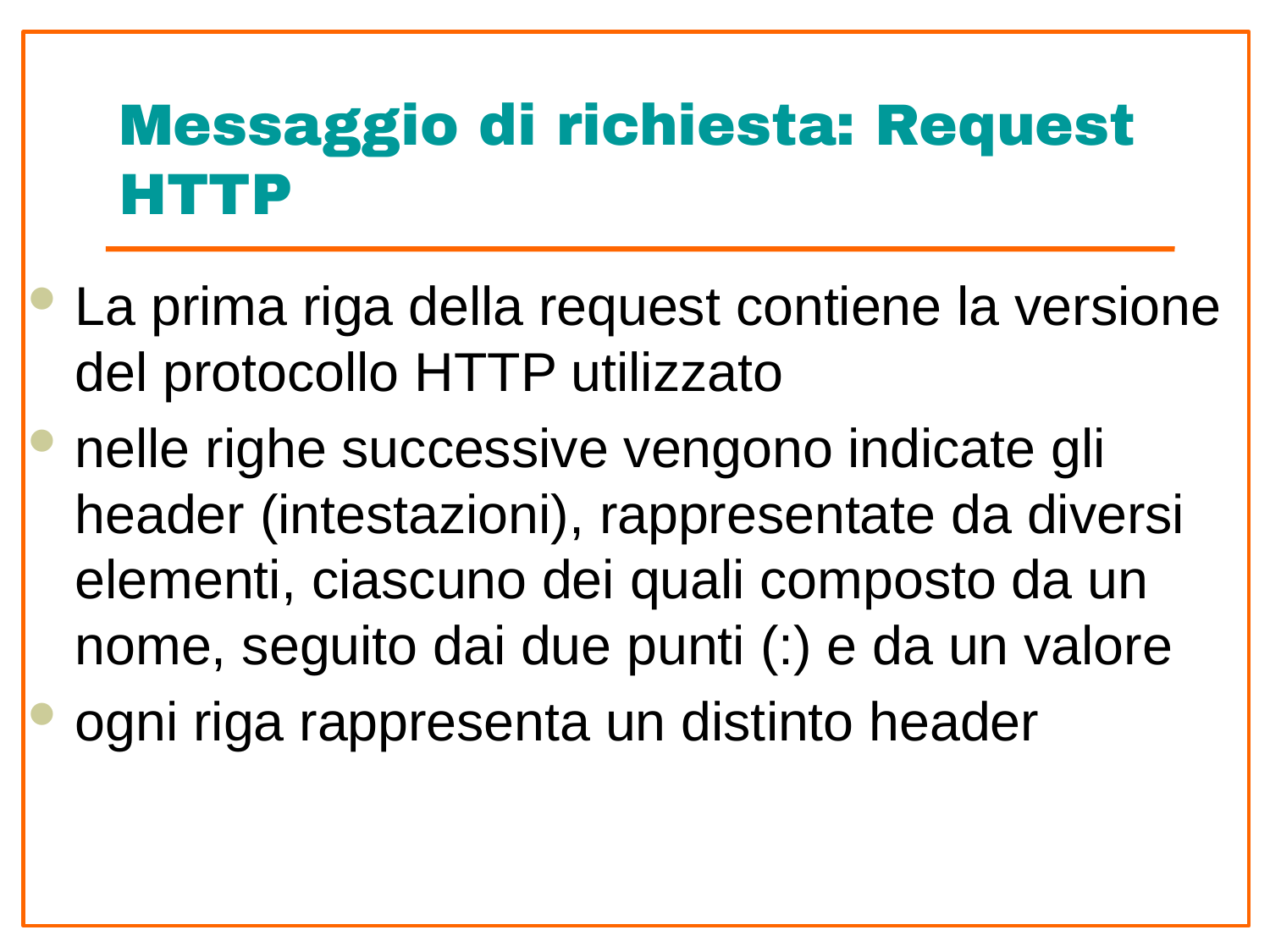

# Messaggio di richiesta: Request HTTP
La prima riga della request contiene la versione del protocollo HTTP utilizzato
nelle righe successive vengono indicate gli header (intestazioni), rappresentate da diversi elementi, ciascuno dei quali composto da un  nome, seguito dai due punti (:) e da un valore
ogni riga rappresenta un distinto header